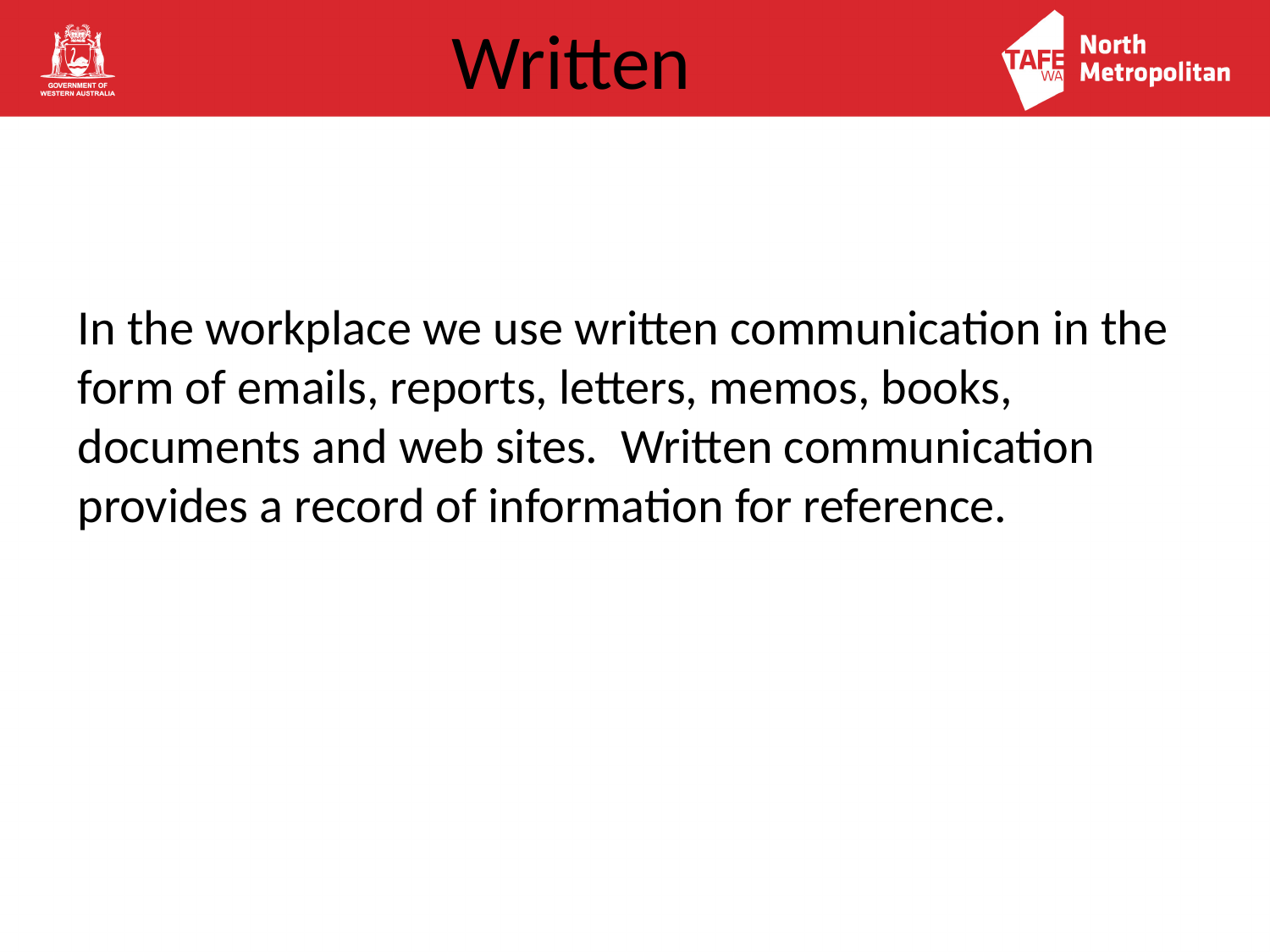

# Written

In the workplace we use written communication in the form of emails, reports, letters, memos, books, documents and web sites.  Written communication provides a record of information for reference.